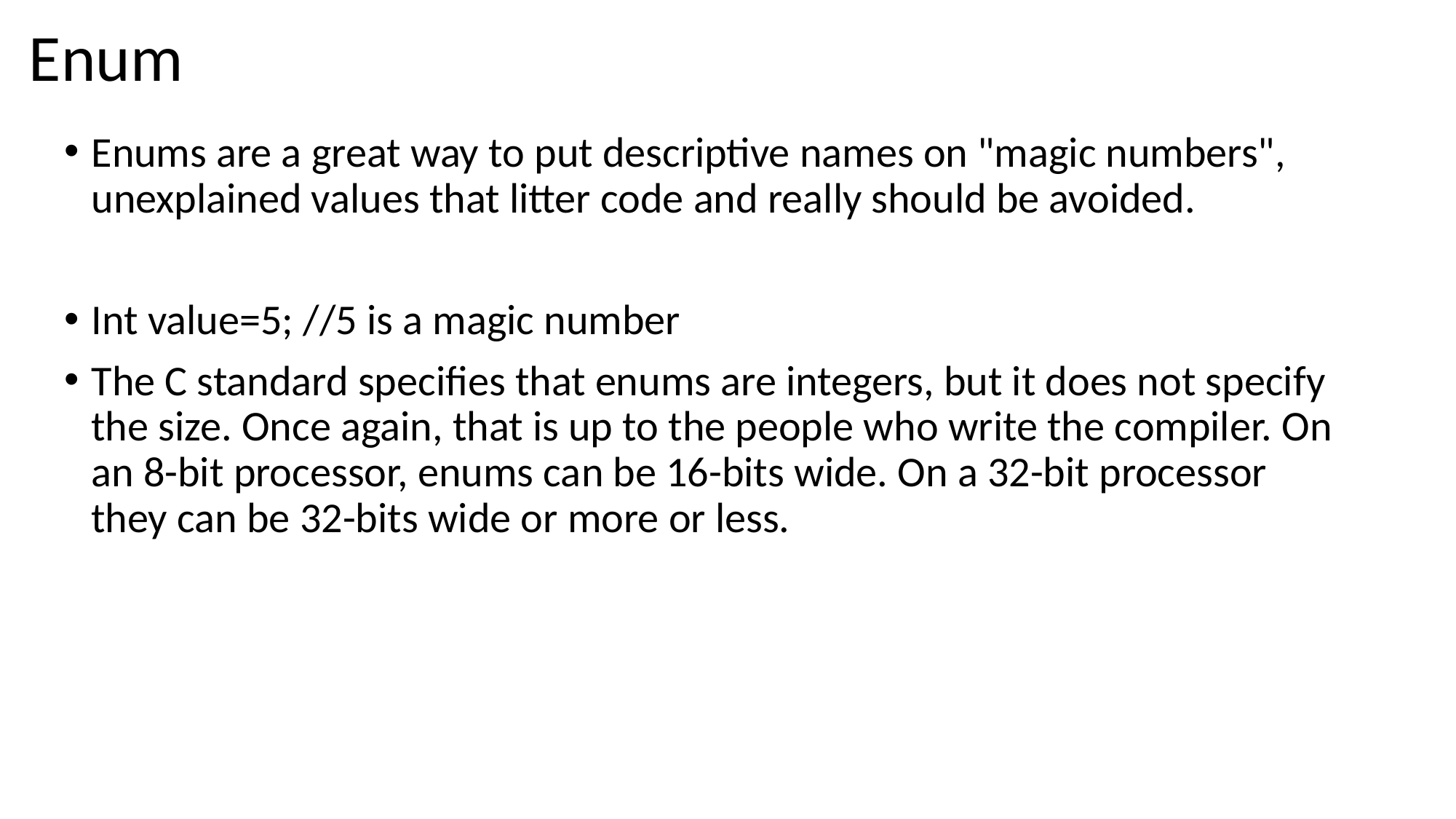

# Enum
Enums are a great way to put descriptive names on "magic numbers", unexplained values that litter code and really should be avoided.

Int value=5; //5 is a magic number
The C standard specifies that enums are integers, but it does not specify the size. Once again, that is up to the people who write the compiler. On an 8-bit processor, enums can be 16-bits wide. On a 32-bit processor they can be 32-bits wide or more or less.